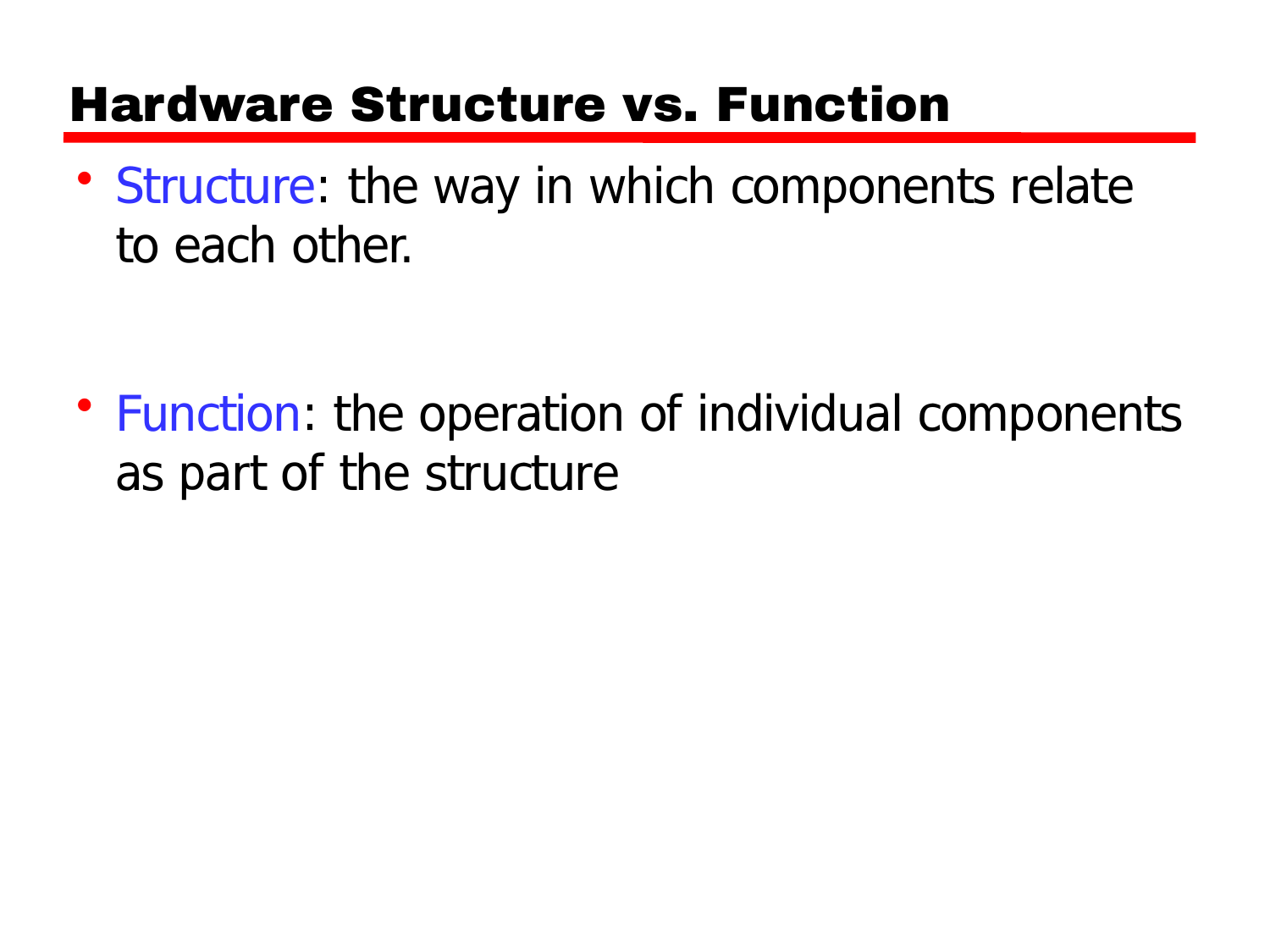

# Hardware Structure vs. Function
Structure: the way in which components relate to each other.

Function: the operation of individual components as part of the structure